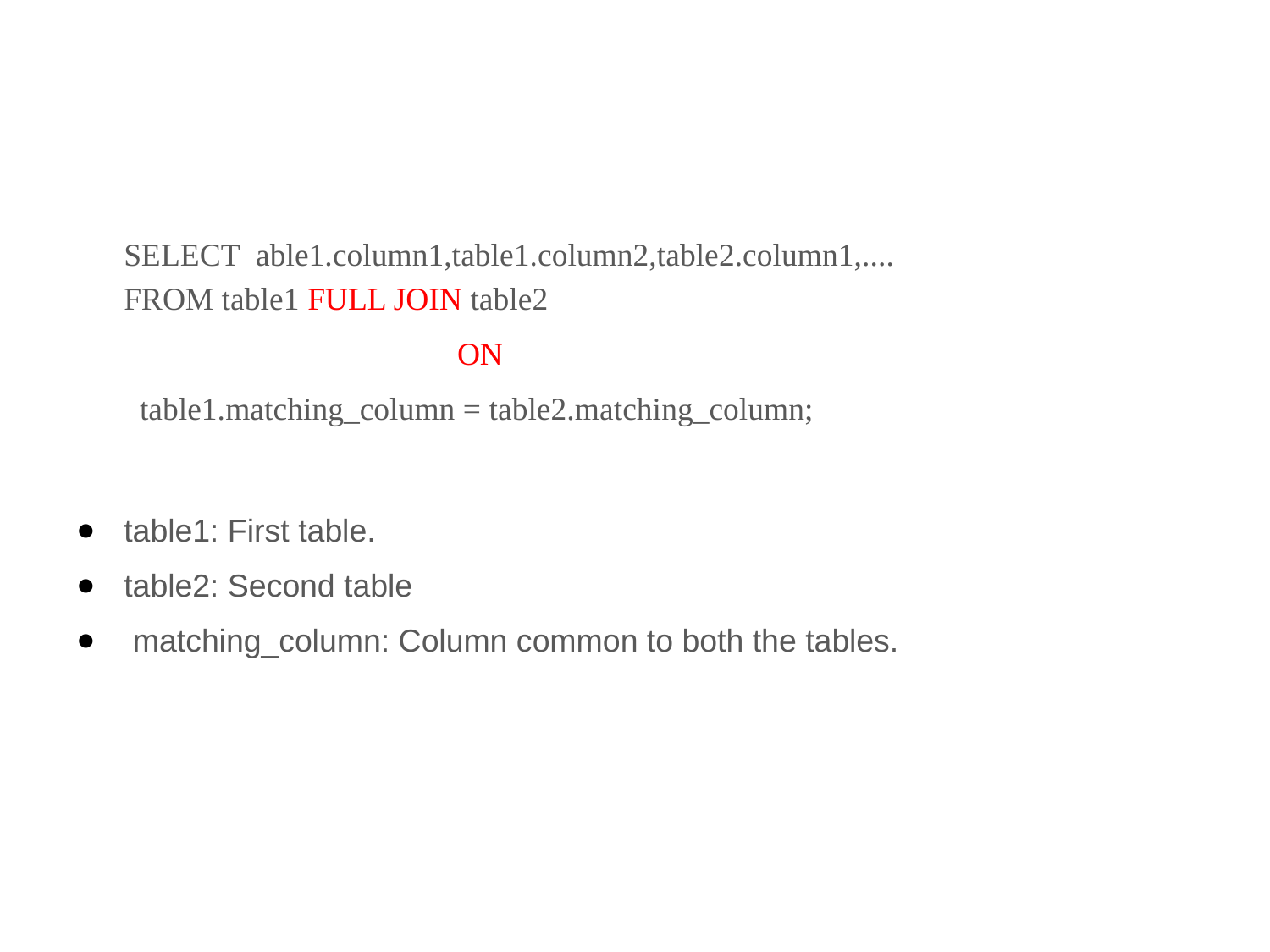

#
SELECT  able1.column1,table1.column2,table2.column1,....
FROM table1 FULL JOIN table2
    			ON
table1.matching_column = table2.matching_column;

table1: First table.
table2: Second table
 matching_column: Column common to both the tables.